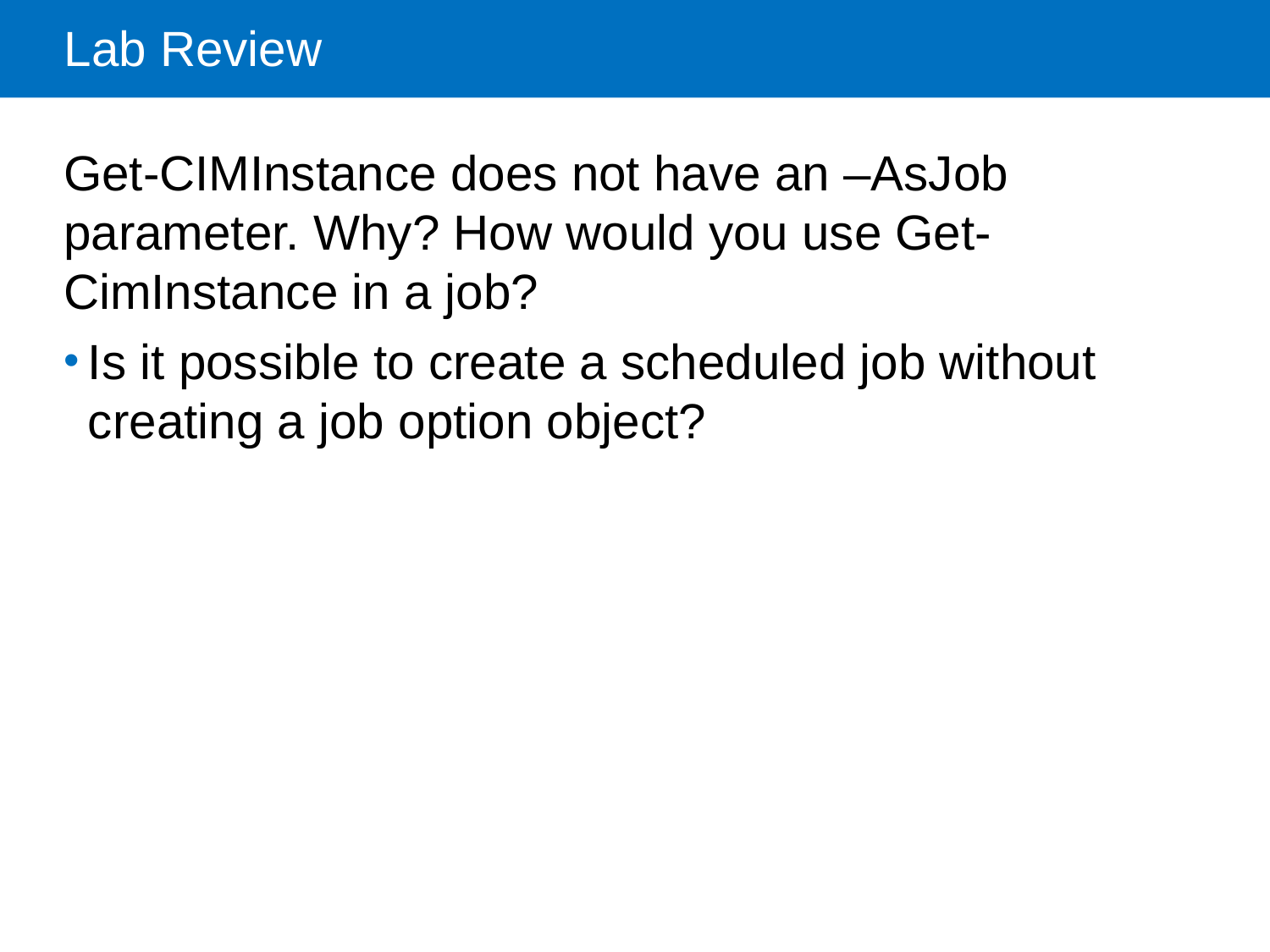

# Lab Review
Get-CIMInstance does not have an –AsJob parameter. Why? How would you use Get-CimInstance in a job?
Is it possible to create a scheduled job without creating a job option object?